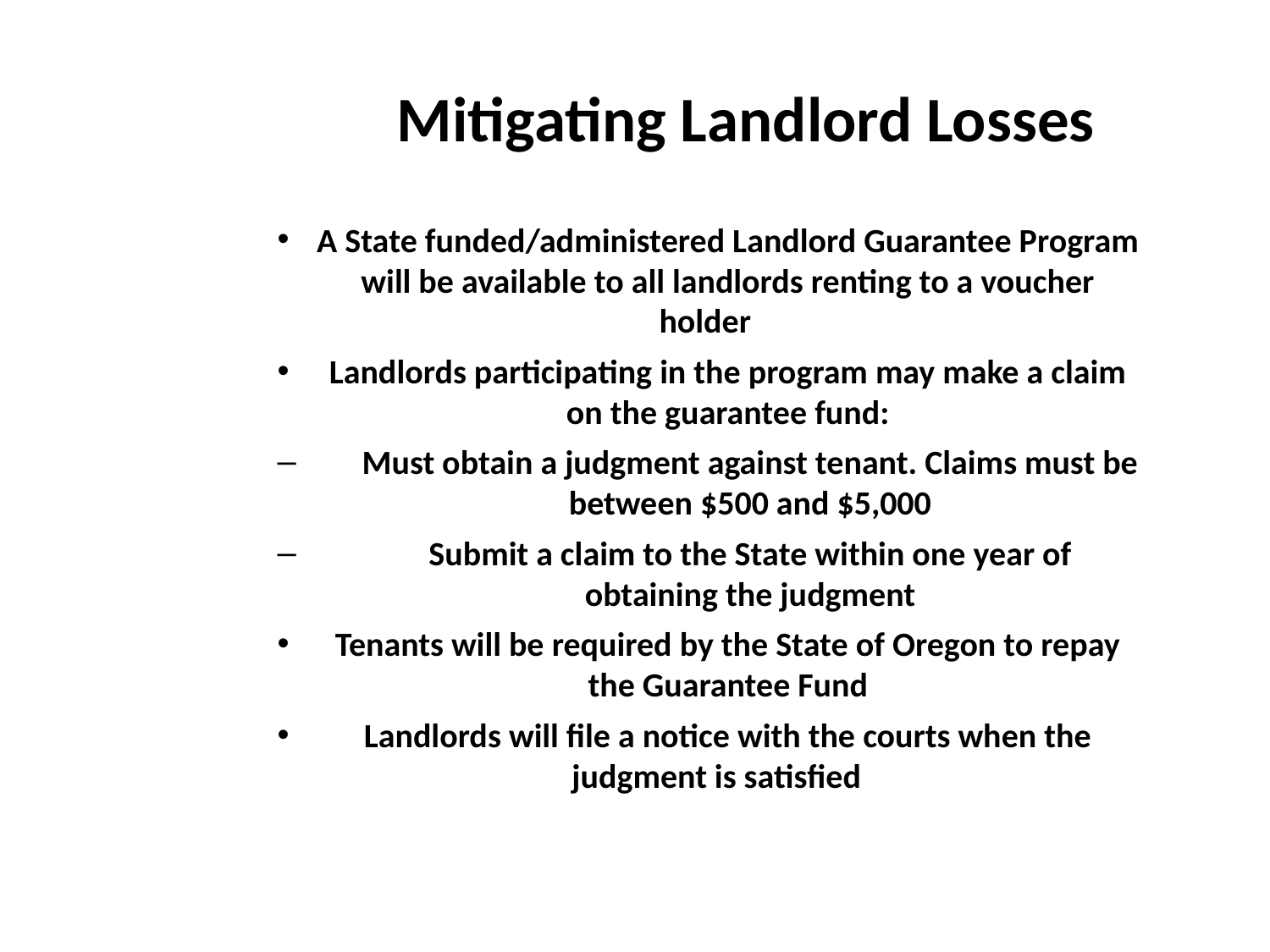

# Mitigating Landlord Losses

A State funded/administered Landlord Guarantee Program will be available to all landlords renting to a voucher holder
Landlords participating in the program may make a claim on the guarantee fund:
Must obtain a judgment against tenant. Claims must be between $500 and $5,000
Submit a claim to the State within one year of obtaining the judgment
Tenants will be required by the State of Oregon to repay the Guarantee Fund
Landlords will file a notice with the courts when the judgment is satisfied